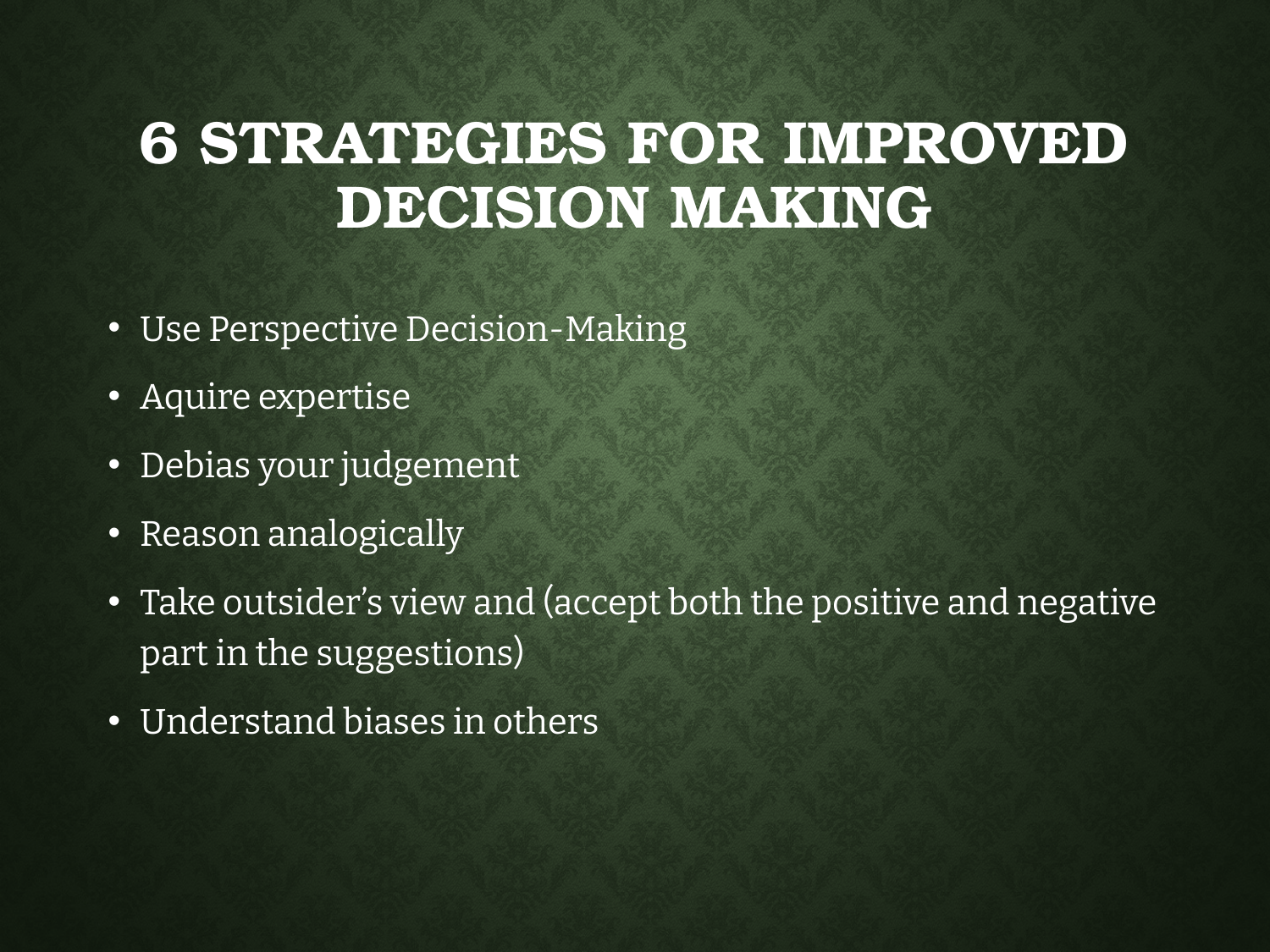

# 6 STRATEGIES FOR IMPROVED DECISION MAKING
Use Perspective Decision-Making
Aquire expertise
Debias your judgement
Reason analogically
Take outsider’s view and (accept both the positive and negative part in the suggestions)
Understand biases in others